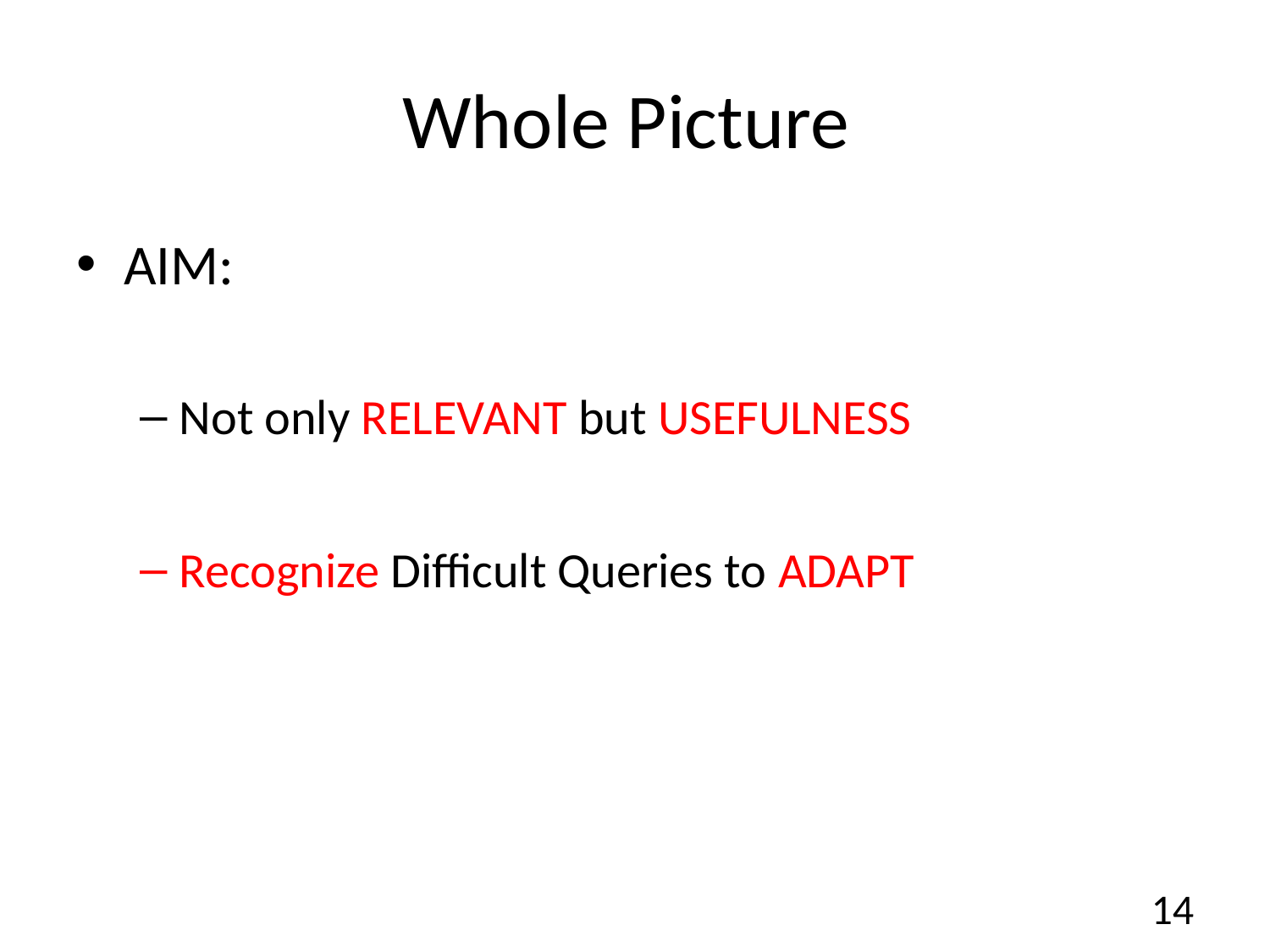

# Whole Picture
AIM:

Not only RELEVANT but USEFULNESS

Recognize Difficult Queries to ADAPT
14